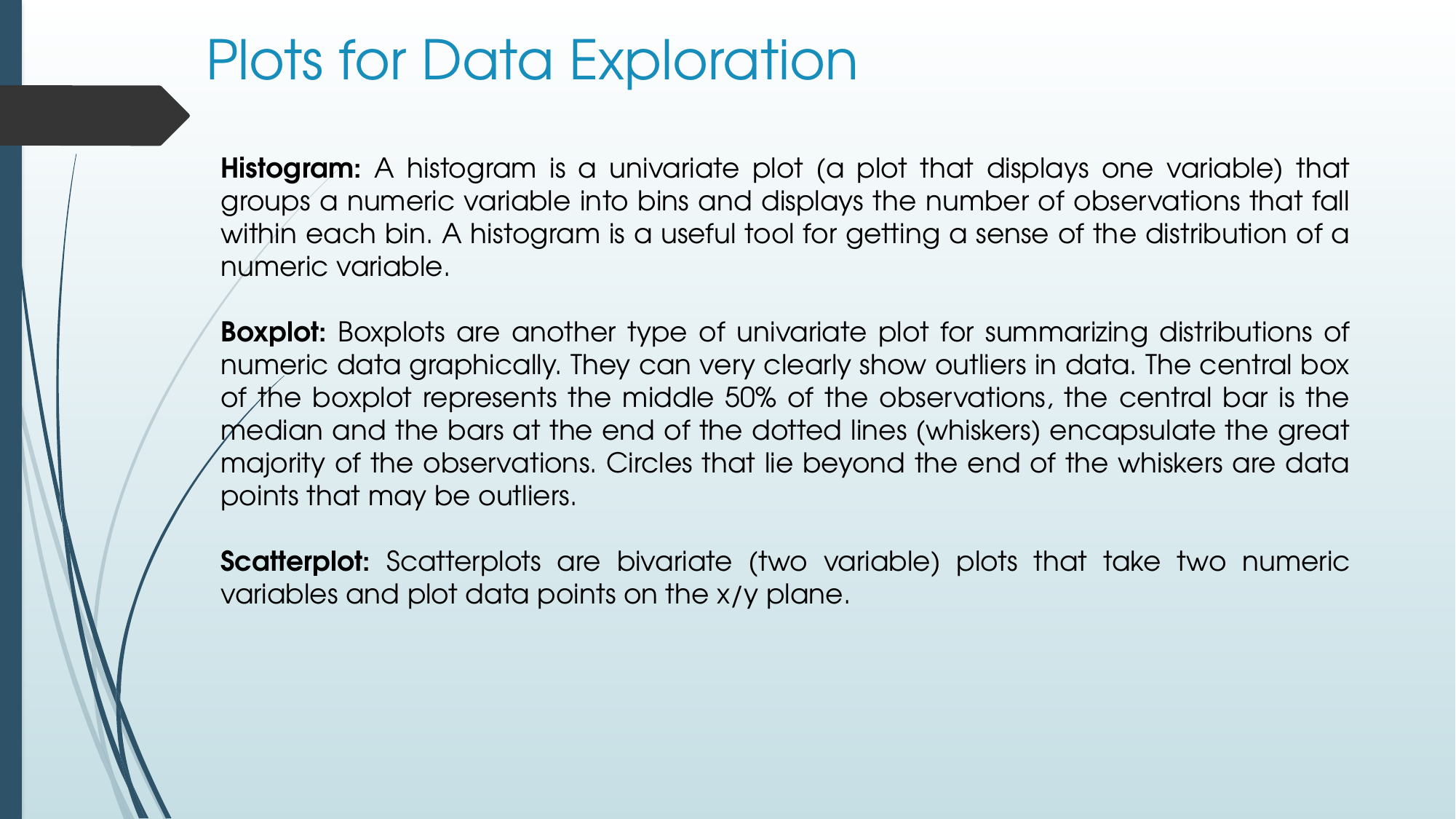

# Plots for Data Exploration
Histogram: A histogram is a univariate plot (a plot that displays one variable) that groups a numeric variable into bins and displays the number of observations that fall within each bin. A histogram is a useful tool for getting a sense of the distribution of a numeric variable.

Boxplot: Boxplots are another type of univariate plot for summarizing distributions of numeric data graphically. They can very clearly show outliers in data. The central box of the boxplot represents the middle 50% of the observations, the central bar is the median and the bars at the end of the dotted lines (whiskers) encapsulate the great majority of the observations. Circles that lie beyond the end of the whiskers are data points that may be outliers.

Scatterplot: Scatterplots are bivariate (two variable) plots that take two numeric variables and plot data points on the x/y plane.